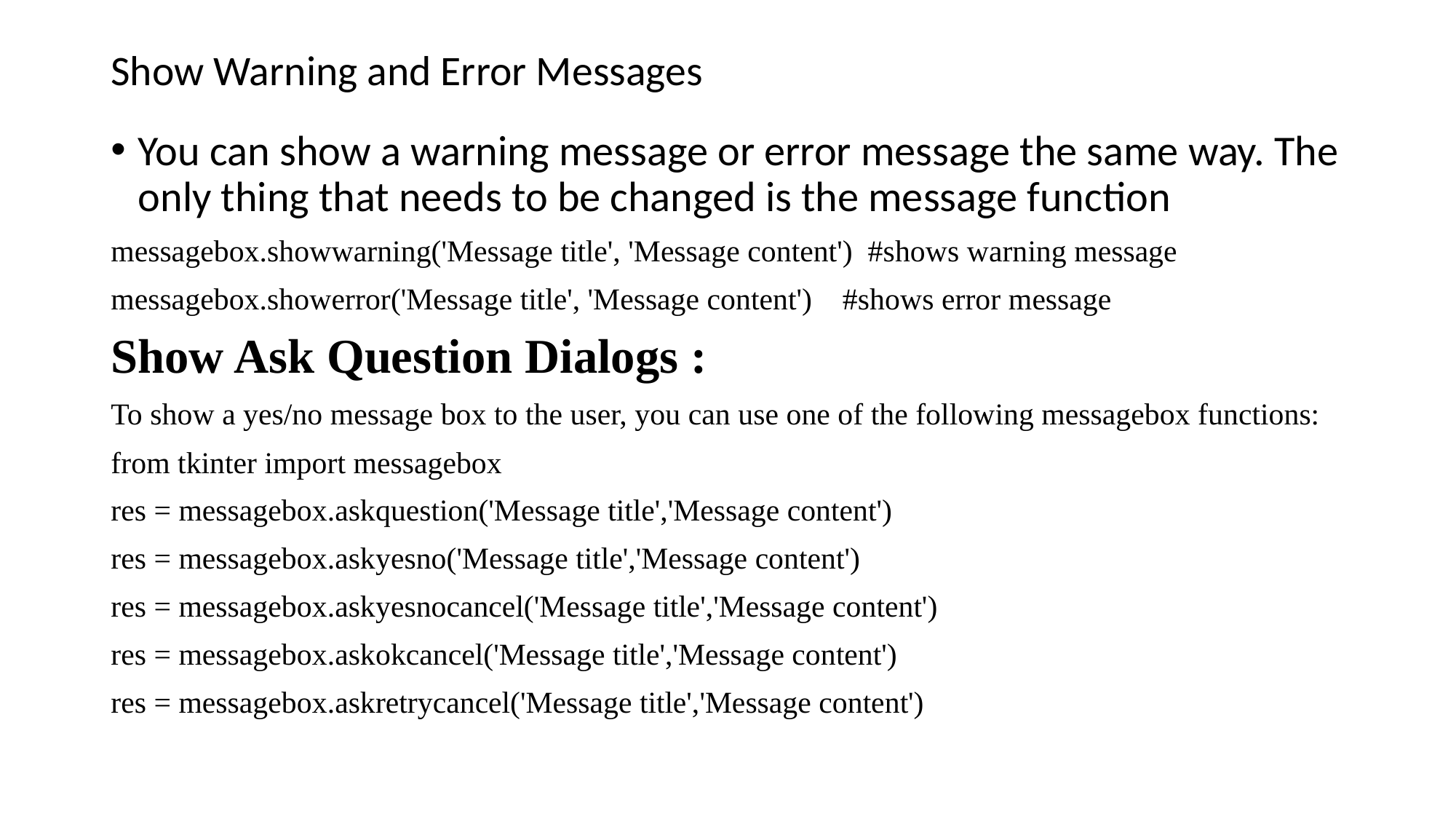

# Show Warning and Error Messages
You can show a warning message or error message the same way. The only thing that needs to be changed is the message function
messagebox.showwarning('Message title', 'Message content')  #shows warning message
messagebox.showerror('Message title', 'Message content')    #shows error message
Show Ask Question Dialogs :
To show a yes/no message box to the user, you can use one of the following messagebox functions:
from tkinter import messagebox
res = messagebox.askquestion('Message title','Message content')
res = messagebox.askyesno('Message title','Message content')
res = messagebox.askyesnocancel('Message title','Message content')
res = messagebox.askokcancel('Message title','Message content')
res = messagebox.askretrycancel('Message title','Message content')